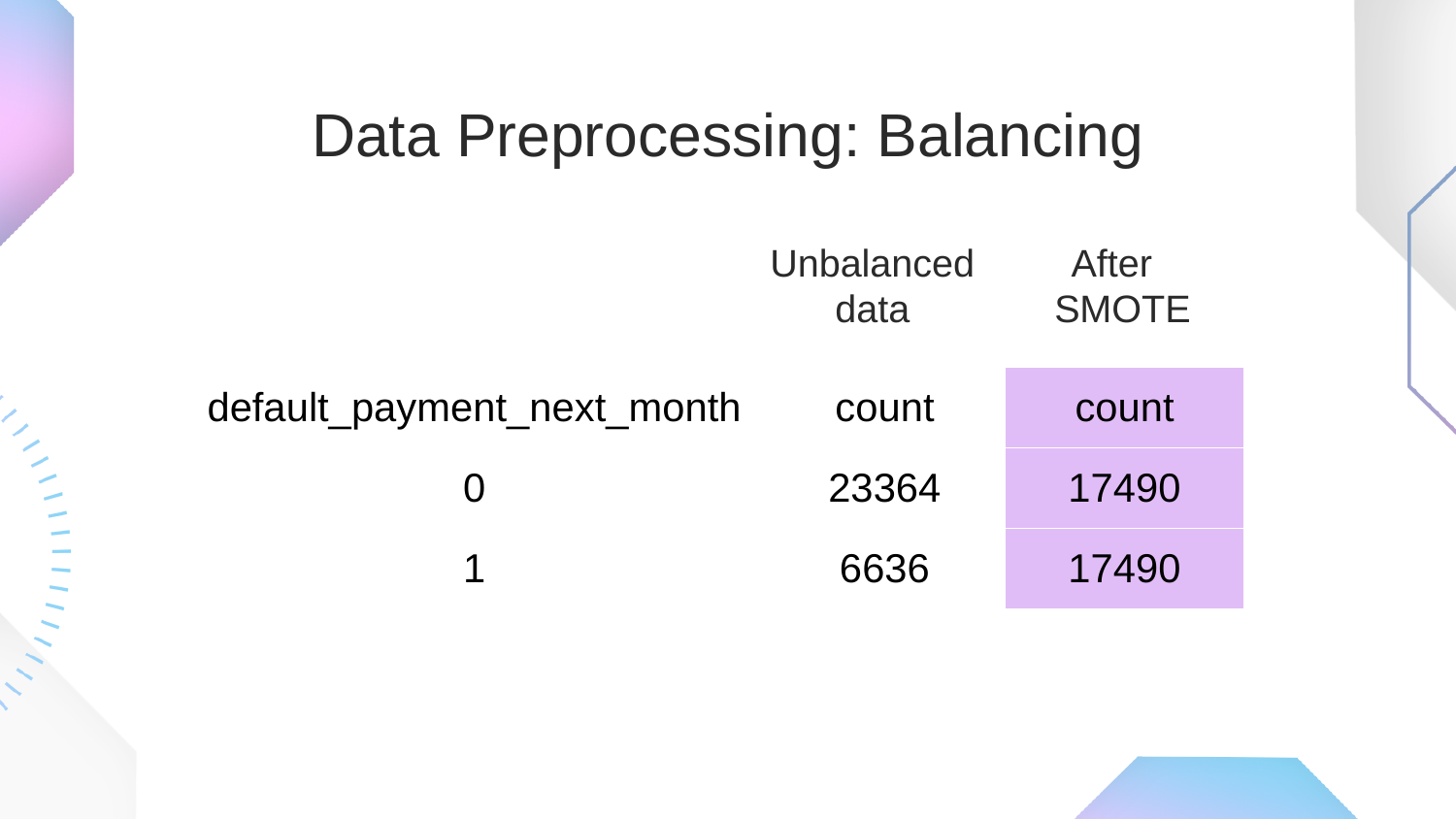

# Data Preprocessing: Balancing
Unbalanced data
After    SMOTE
| default\_payment\_next\_month | count | count |
| --- | --- | --- |
| 0 | 23364 | 17490 |
| 1 | 6636 | 17490 |